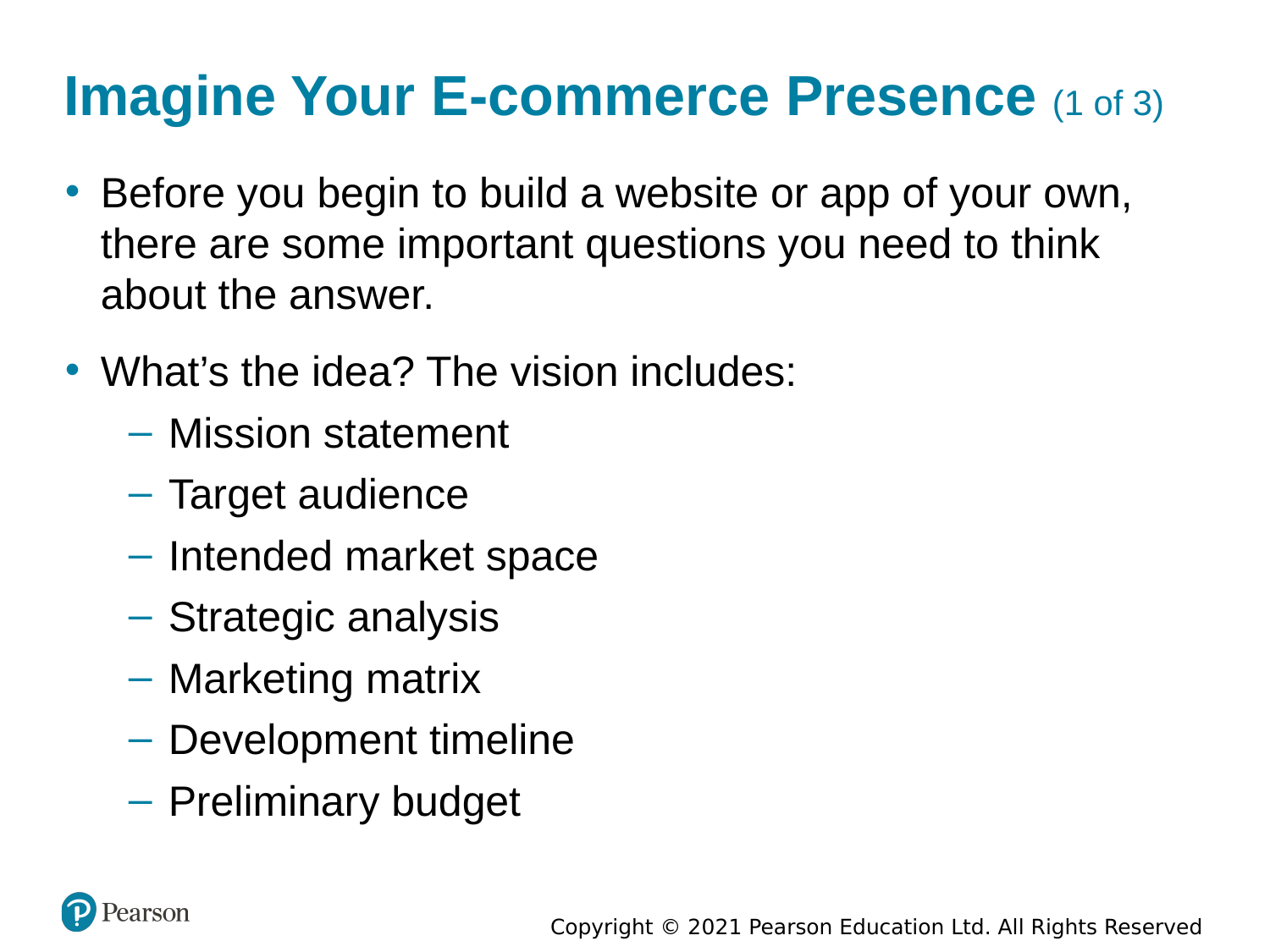

# Imagine Your E-commerce Presence (1 of 3)
Before you begin to build a website or app of your own, there are some important questions you need to think about the answer.
What’s the idea? The vision includes:
Mission statement
Target audience
Intended market space
Strategic analysis
Marketing matrix
Development timeline
Preliminary budget